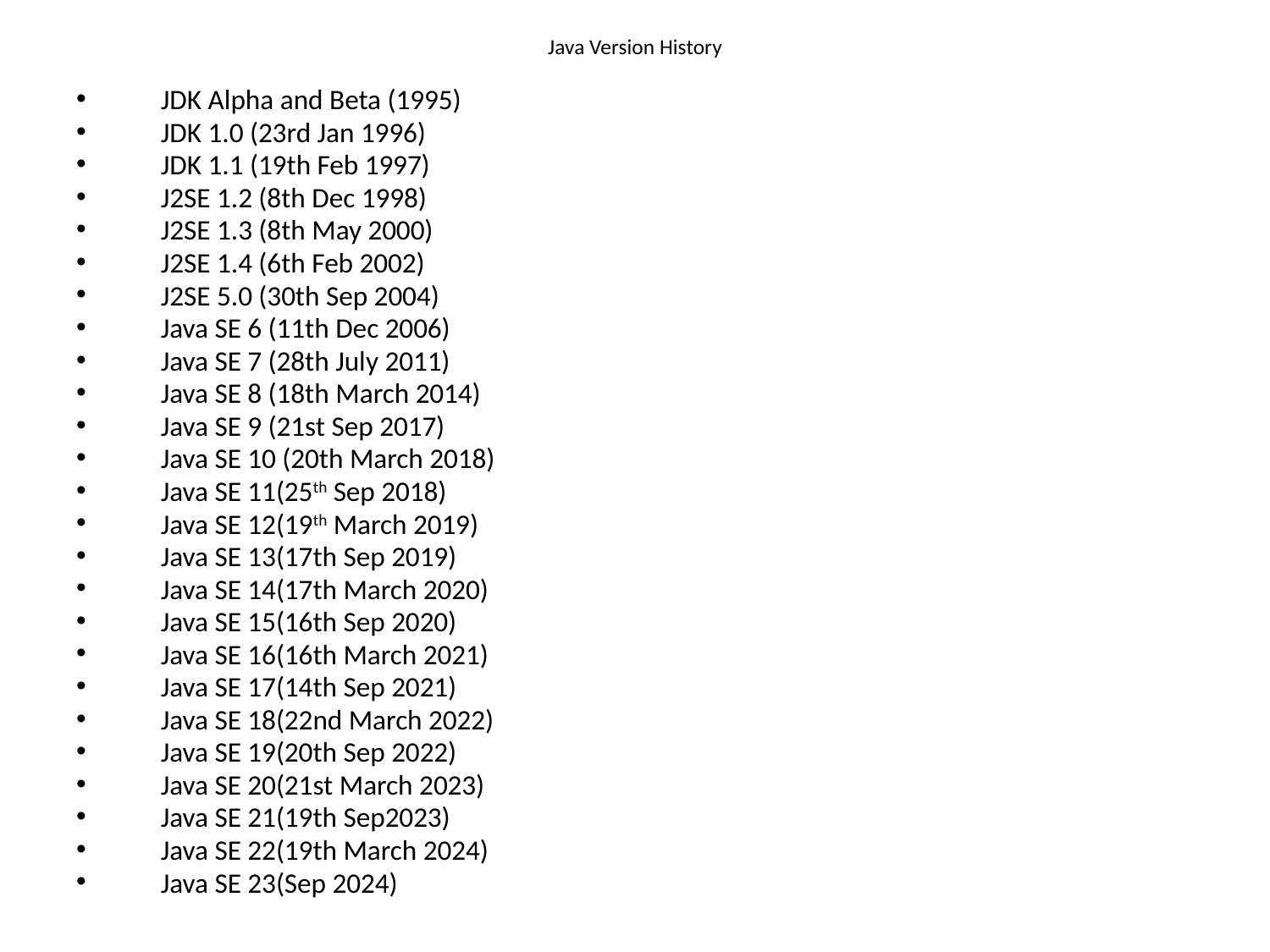

# Java Version History

JDK Alpha and Beta (1995)
JDK 1.0 (23rd Jan 1996)
JDK 1.1 (19th Feb 1997)
J2SE 1.2 (8th Dec 1998)
J2SE 1.3 (8th May 2000)
J2SE 1.4 (6th Feb 2002)
J2SE 5.0 (30th Sep 2004)
Java SE 6 (11th Dec 2006)
Java SE 7 (28th July 2011)
Java SE 8 (18th March 2014)
Java SE 9 (21st Sep 2017)
Java SE 10 (20th March 2018)
Java SE 11(25th Sep 2018)
Java SE 12(19th March 2019)
Java SE 13(17th Sep 2019)
Java SE 14(17th March 2020)
Java SE 15(16th Sep 2020)
Java SE 16(16th March 2021)
Java SE 17(14th Sep 2021)
Java SE 18(22nd March 2022)
Java SE 19(20th Sep 2022)
Java SE 20(21st March 2023)
Java SE 21(19th Sep2023)
Java SE 22(19th March 2024)
Java SE 23(Sep 2024)